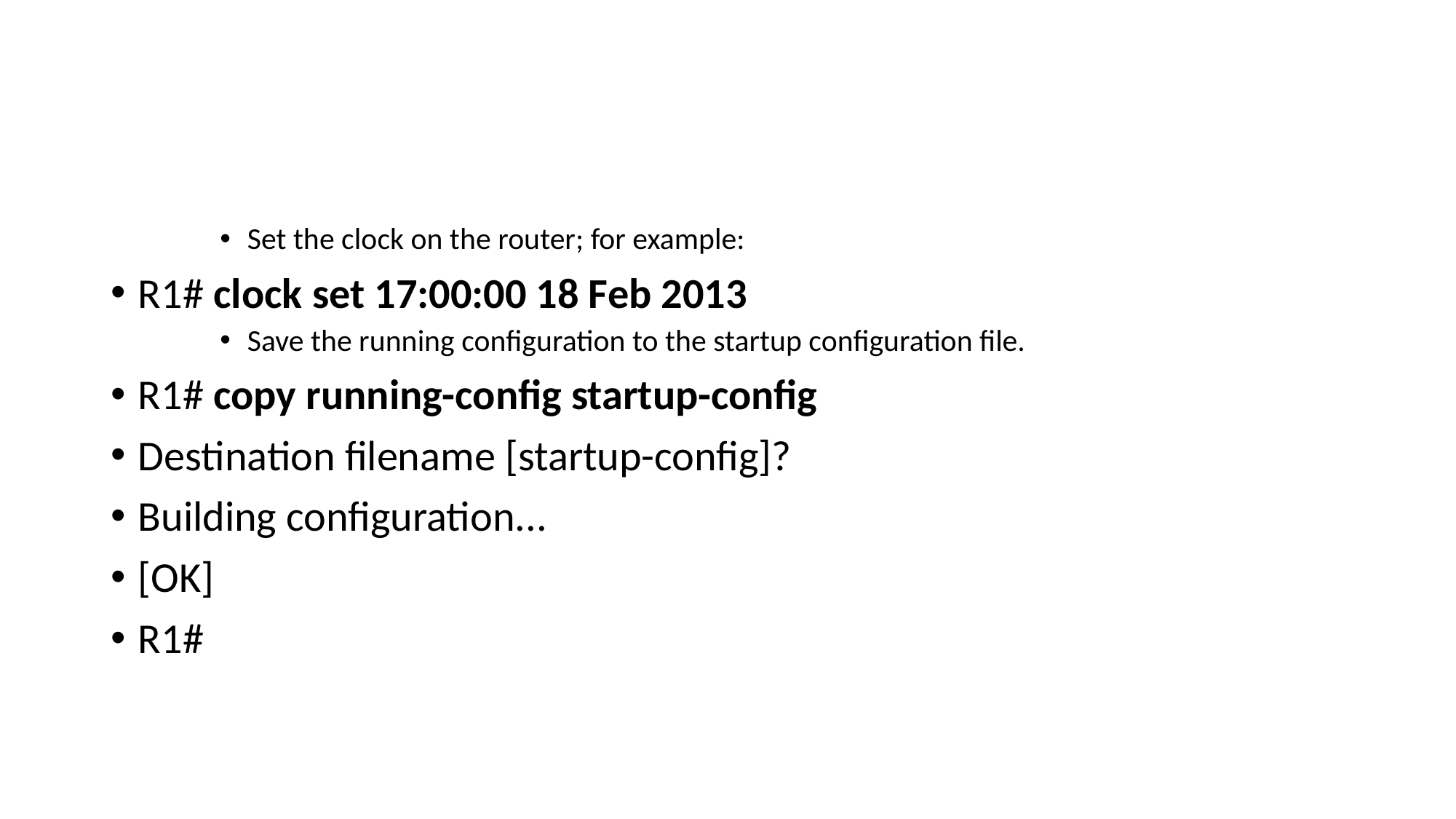

#
Set the clock on the router; for example:
R1# clock set 17:00:00 18 Feb 2013
Save the running configuration to the startup configuration file.
R1# copy running-config startup-config
Destination filename [startup-config]?
Building configuration...
[OK]
R1#